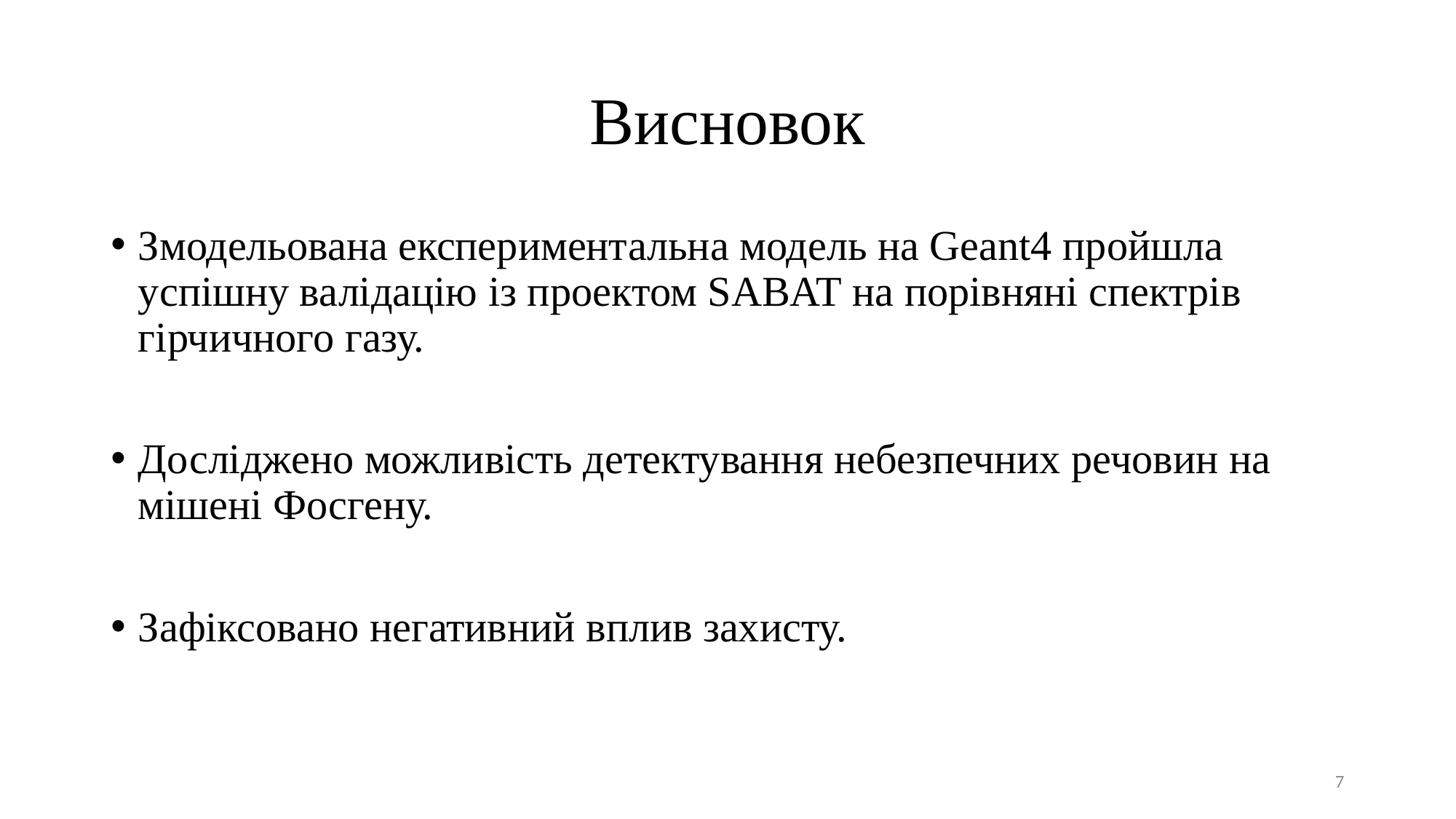

# Висновок
Змодельована експериментальна модель на Geant4 пройшла успішну валідацію із проектом SABAT на порівняні спектрів гірчичного газу.

Досліджено можливість детектування небезпечних речовин на мішені Фосгену.

Зафіксовано негативний вплив захисту.
7